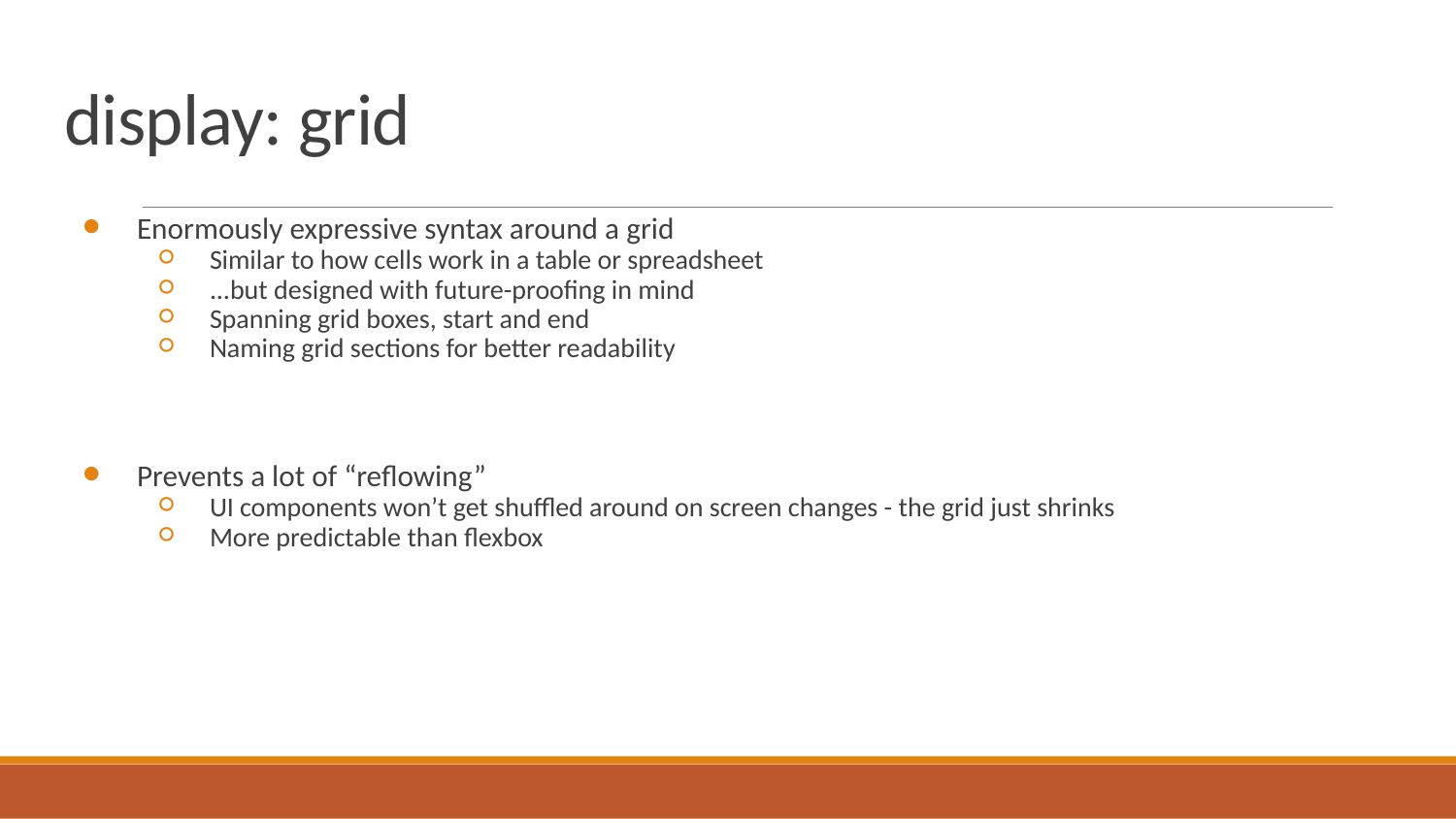

# display: grid
Enormously expressive syntax around a grid
Similar to how cells work in a table or spreadsheet
...but designed with future-proofing in mind
Spanning grid boxes, start and end
Naming grid sections for better readability

Prevents a lot of “reflowing”
UI components won’t get shuffled around on screen changes - the grid just shrinks
More predictable than flexbox